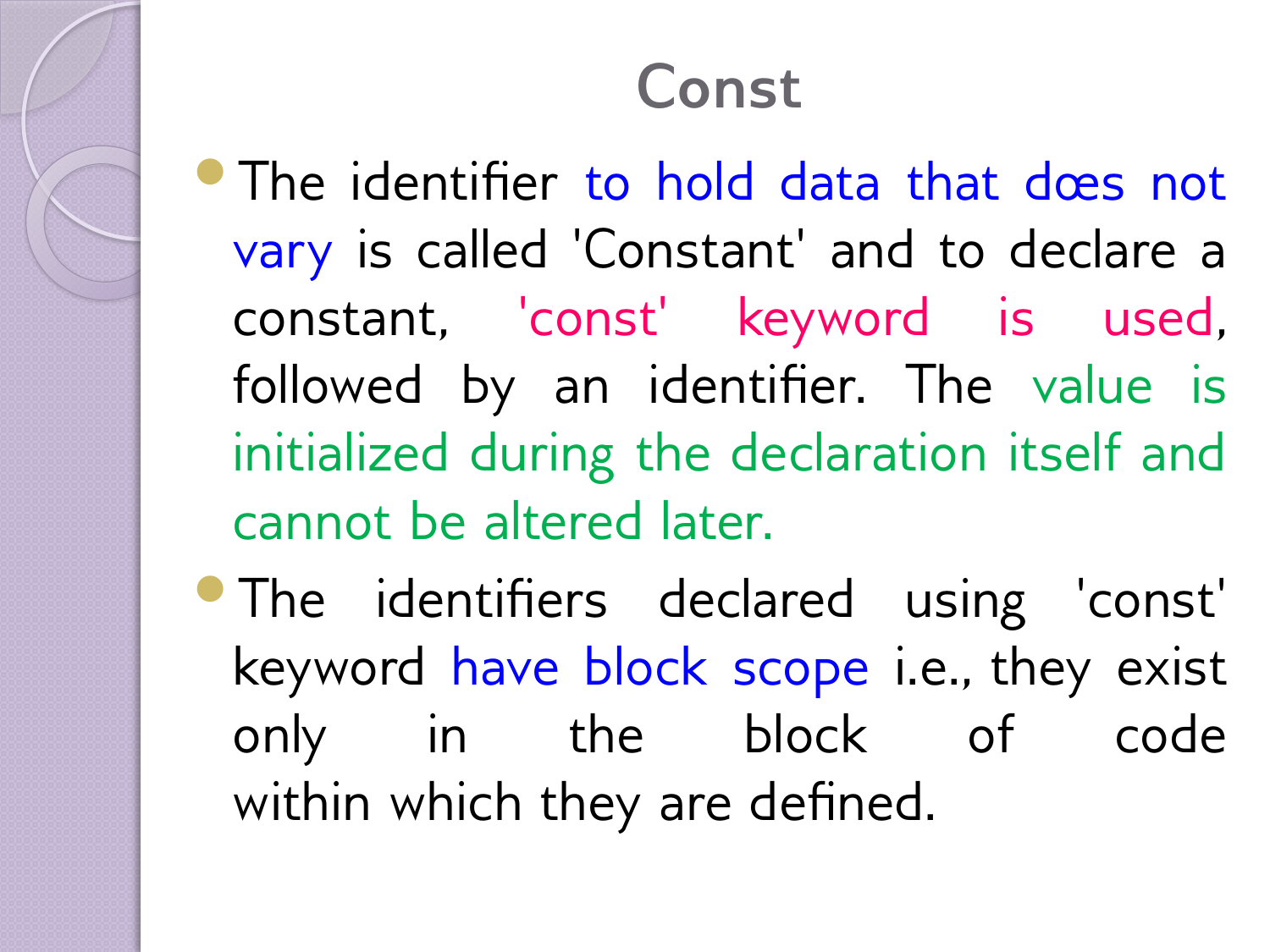

# Const
The identifier to hold data that does not vary is called 'Constant' and to declare a constant, 'const' keyword is used, followed by an identifier. The value is initialized during the declaration itself and cannot be altered later.
The identifiers declared using 'const' keyword have block scope i.e., they exist only in the block of code within which they are defined.